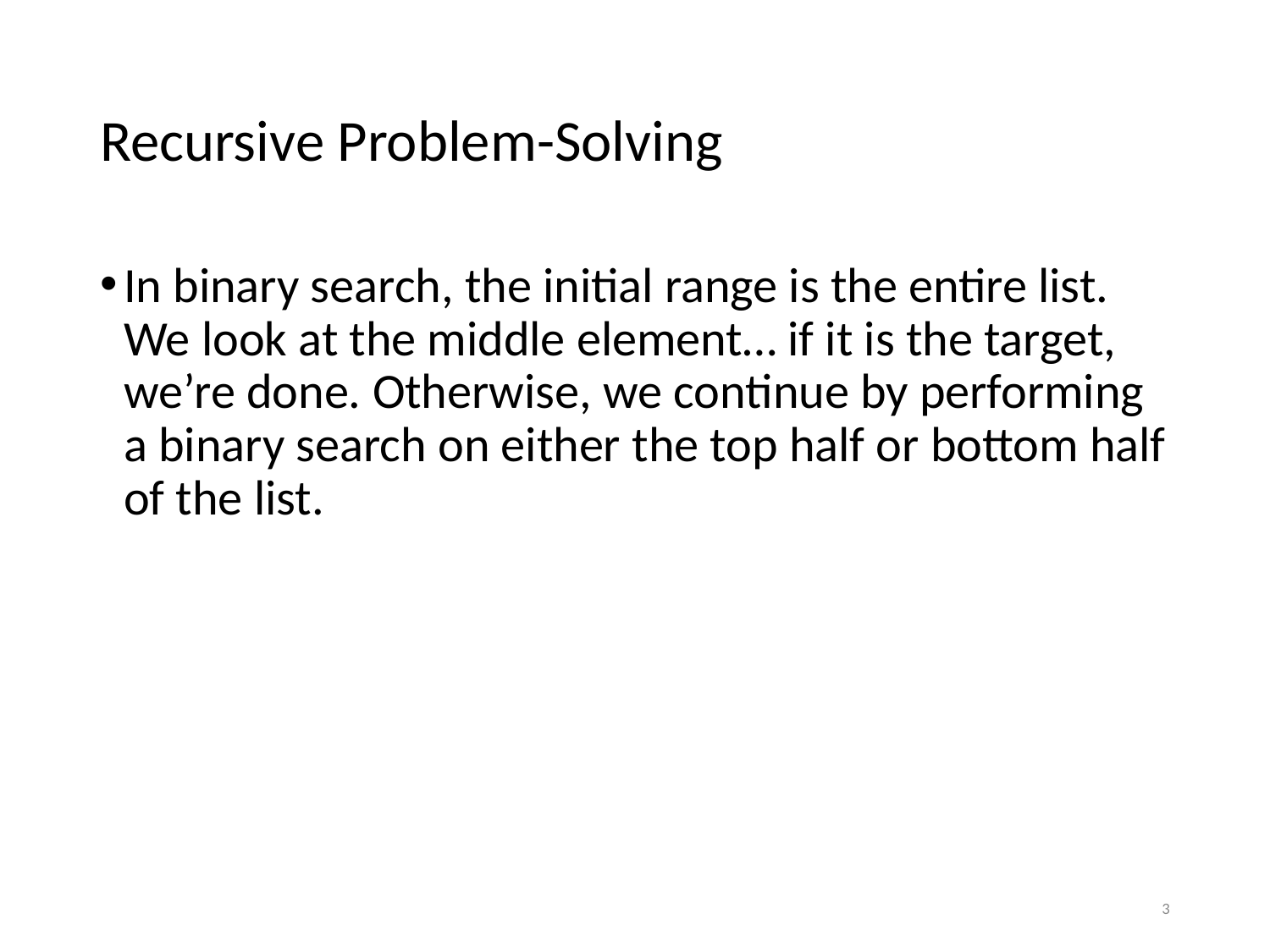

# Recursive Problem-Solving
In binary search, the initial range is the entire list. We look at the middle element… if it is the target, we’re done. Otherwise, we continue by performing a binary search on either the top half or bottom half of the list.
3